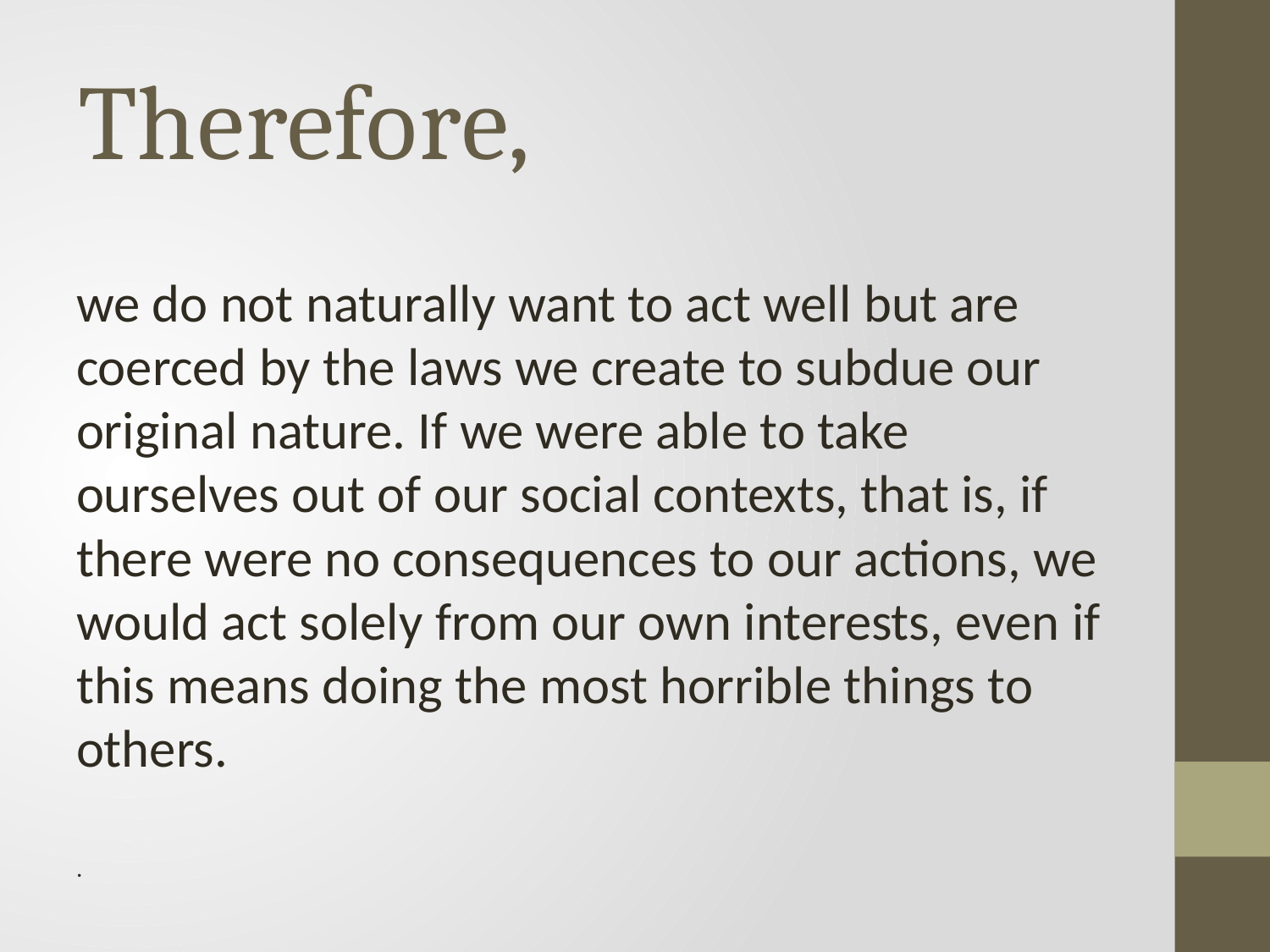

# Therefore,

we do not naturally want to act well but are coerced by the laws we create to subdue our original nature. If we were able to take ourselves out of our social contexts, that is, if there were no consequences to our actions, we would act solely from our own interests, even if this means doing the most horrible things to others.

.